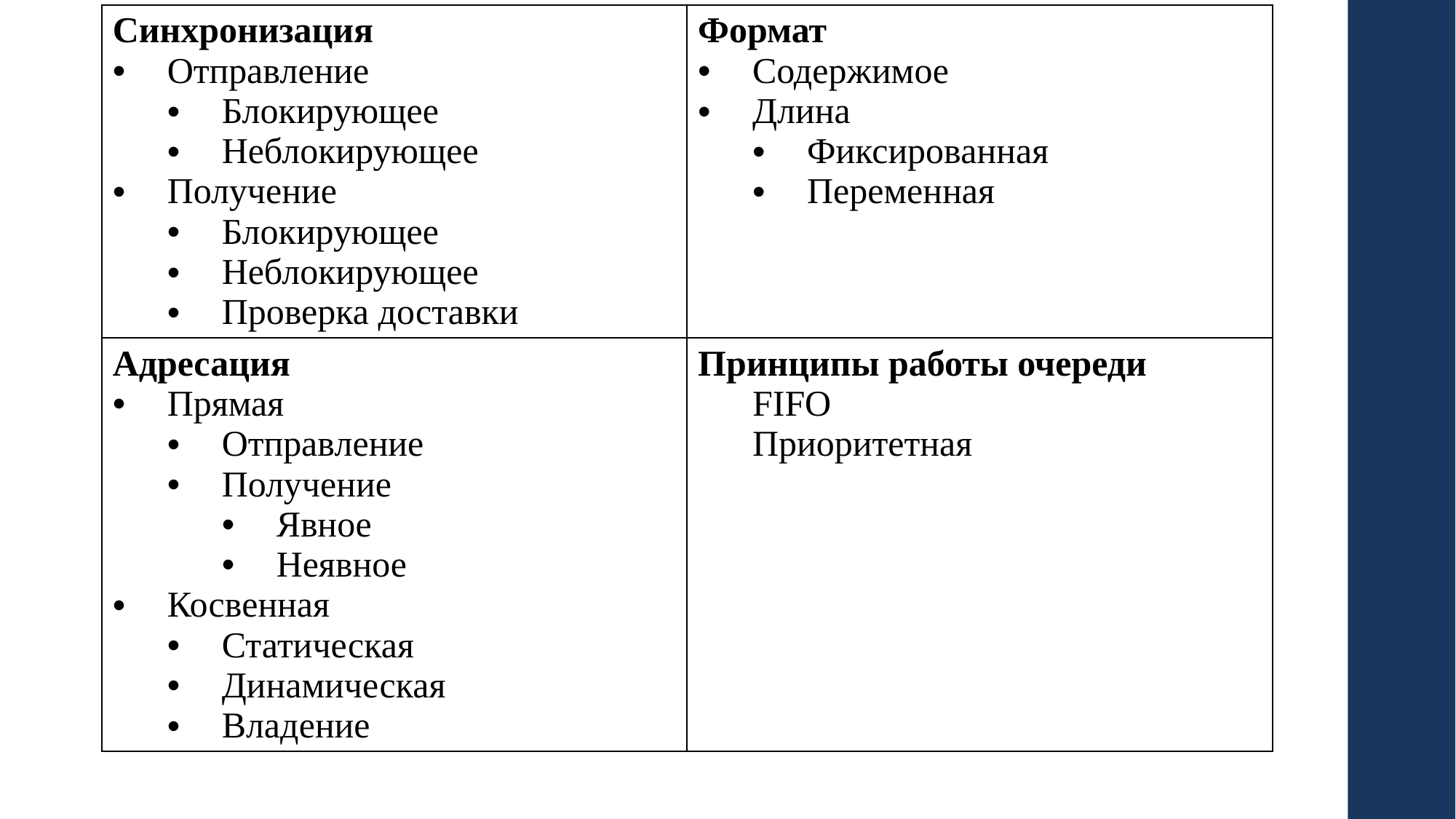

| Синхронизация Отправление Блокирующее Неблокирующее Получение Блокирующее Неблокирующее Проверка доставки | Формат Содержимое Длина Фиксированная Переменная |
| --- | --- |
| Адресация Прямая Отправление Получение Явное Неявное Косвенная Статическая Динамическая Владение | Принципы работы очереди FIFO Приоритетная |